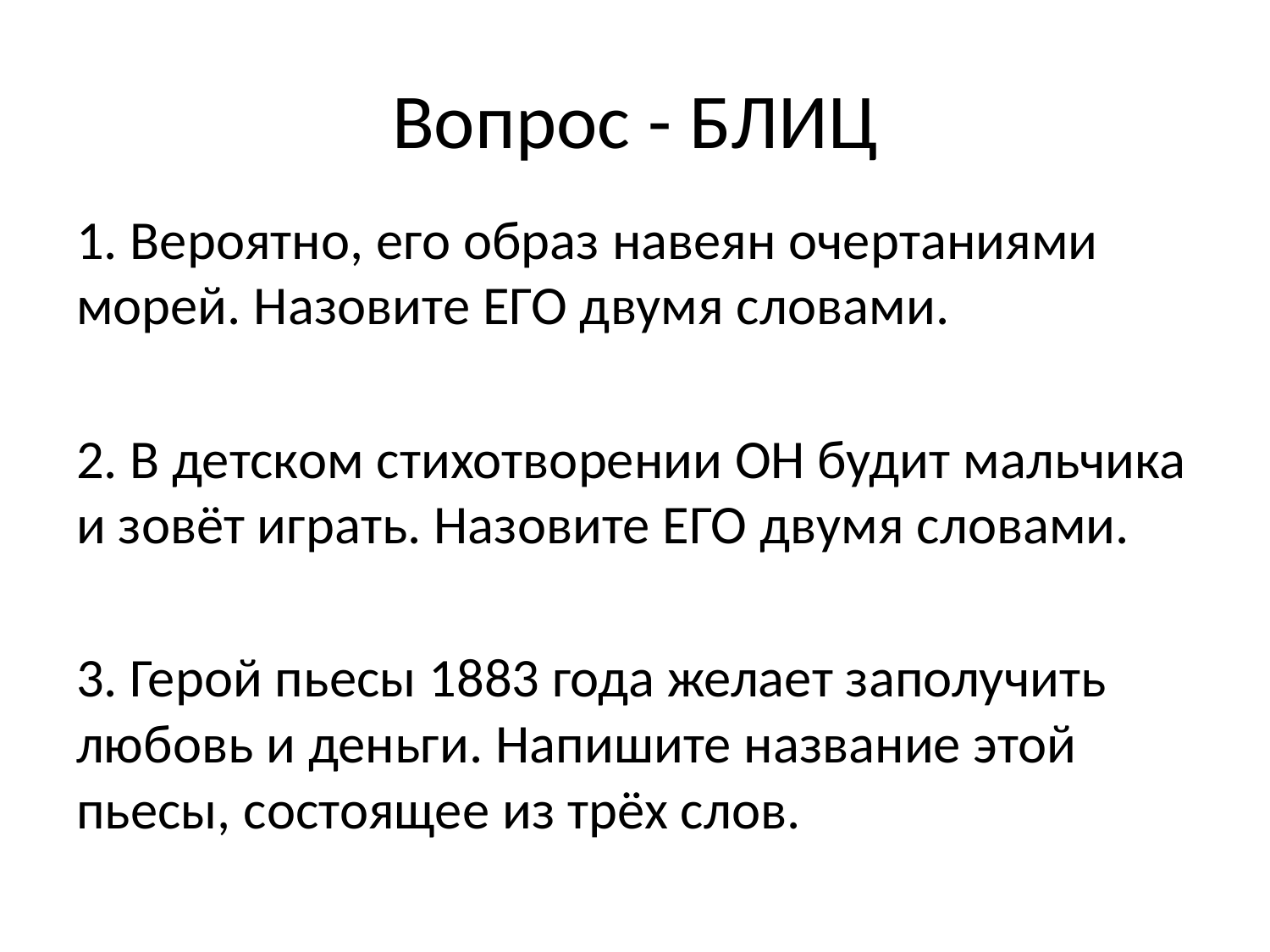

# Вопрос - БЛИЦ
1. Вероятно, его образ навеян очертаниями морей. Назовите ЕГО двумя словами.

2. В детском стихотворении ОН будит мальчика и зовёт играть. Назовите ЕГО двумя словами.

3. Герой пьесы 1883 года желает заполучить любовь и деньги. Напишите название этой пьесы, состоящее из трёх слов.